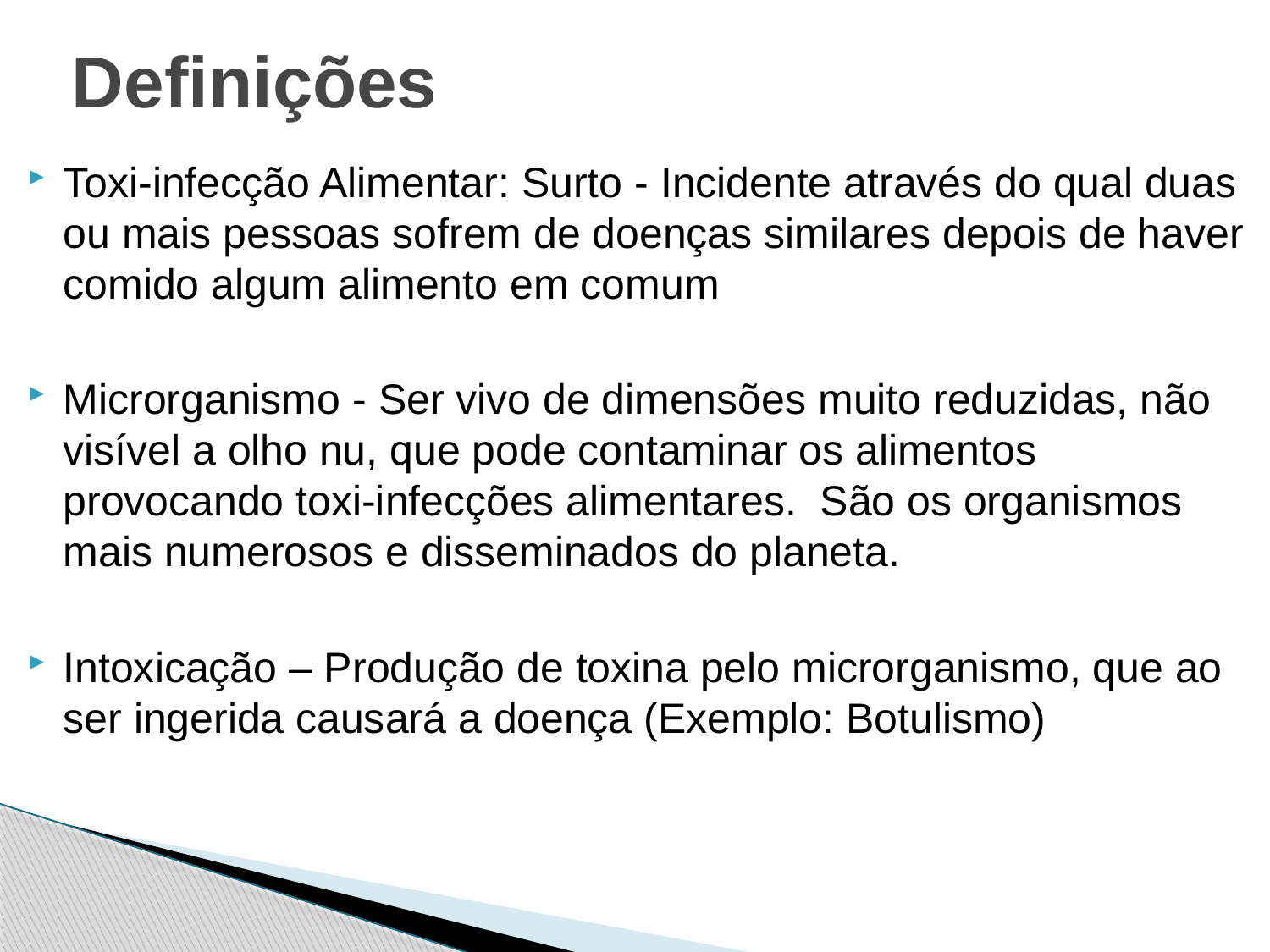

# Definições
Toxi-infecção Alimentar: Surto - Incidente através do qual duas ou mais pessoas sofrem de doenças similares depois de haver comido algum alimento em comum

Microrganismo - Ser vivo de dimensões muito reduzidas, não visível a olho nu, que pode contaminar os alimentos provocando toxi-infecções alimentares.  São os organismos mais numerosos e disseminados do planeta.

Intoxicação – Produção de toxina pelo microrganismo, que ao ser ingerida causará a doença (Exemplo: Botulismo)